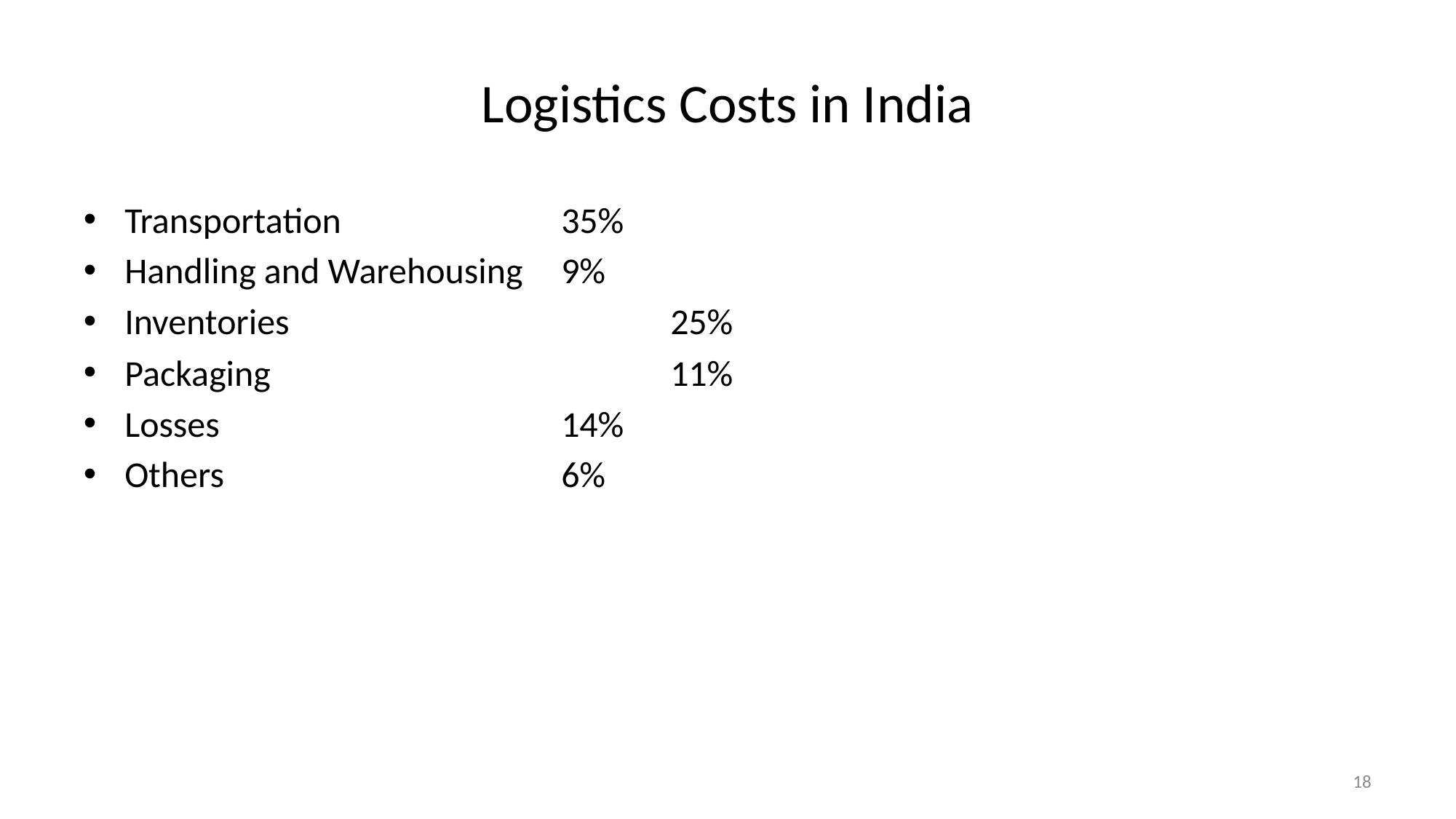

# Logistics Costs in India
Transportation			35%
Handling and Warehousing	9%
Inventories				25%
Packaging				11%
Losses				14%
Others				6%
18